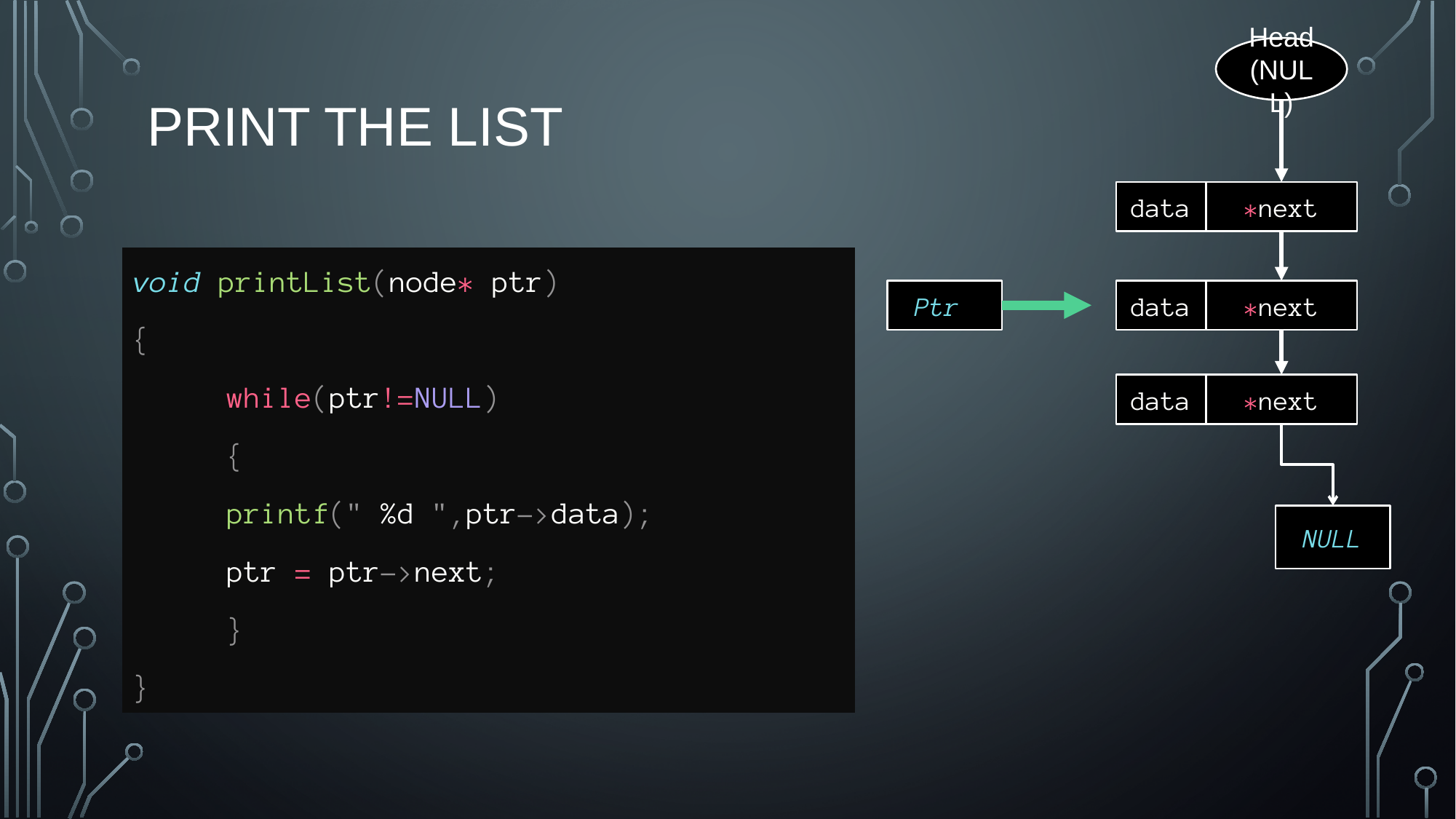

Head
(NULL)
# Print the list
data
*next
void printList(node* ptr)
{
	while(ptr!=NULL)
	{
		printf(" %d ",ptr->data);
		ptr = ptr->next;
	}
}
Ptr
data
*next
data
*next
NULL